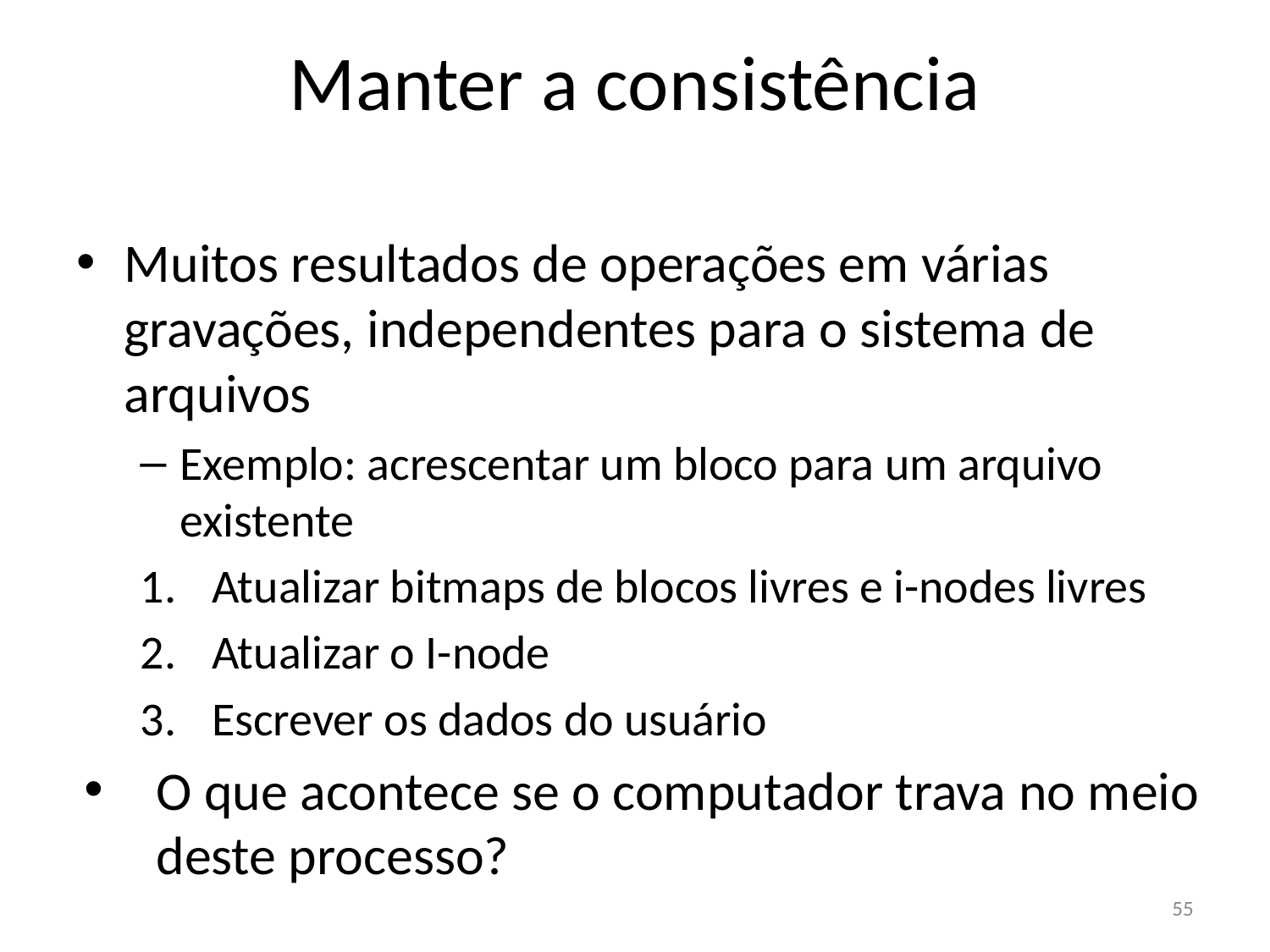

Manter a consistência
Muitos resultados de operações em várias gravações, independentes para o sistema de arquivos
Exemplo: acrescentar um bloco para um arquivo existente
Atualizar bitmaps de blocos livres e i-nodes livres
Atualizar o I-node
Escrever os dados do usuário
O que acontece se o computador trava no meio deste processo?
55